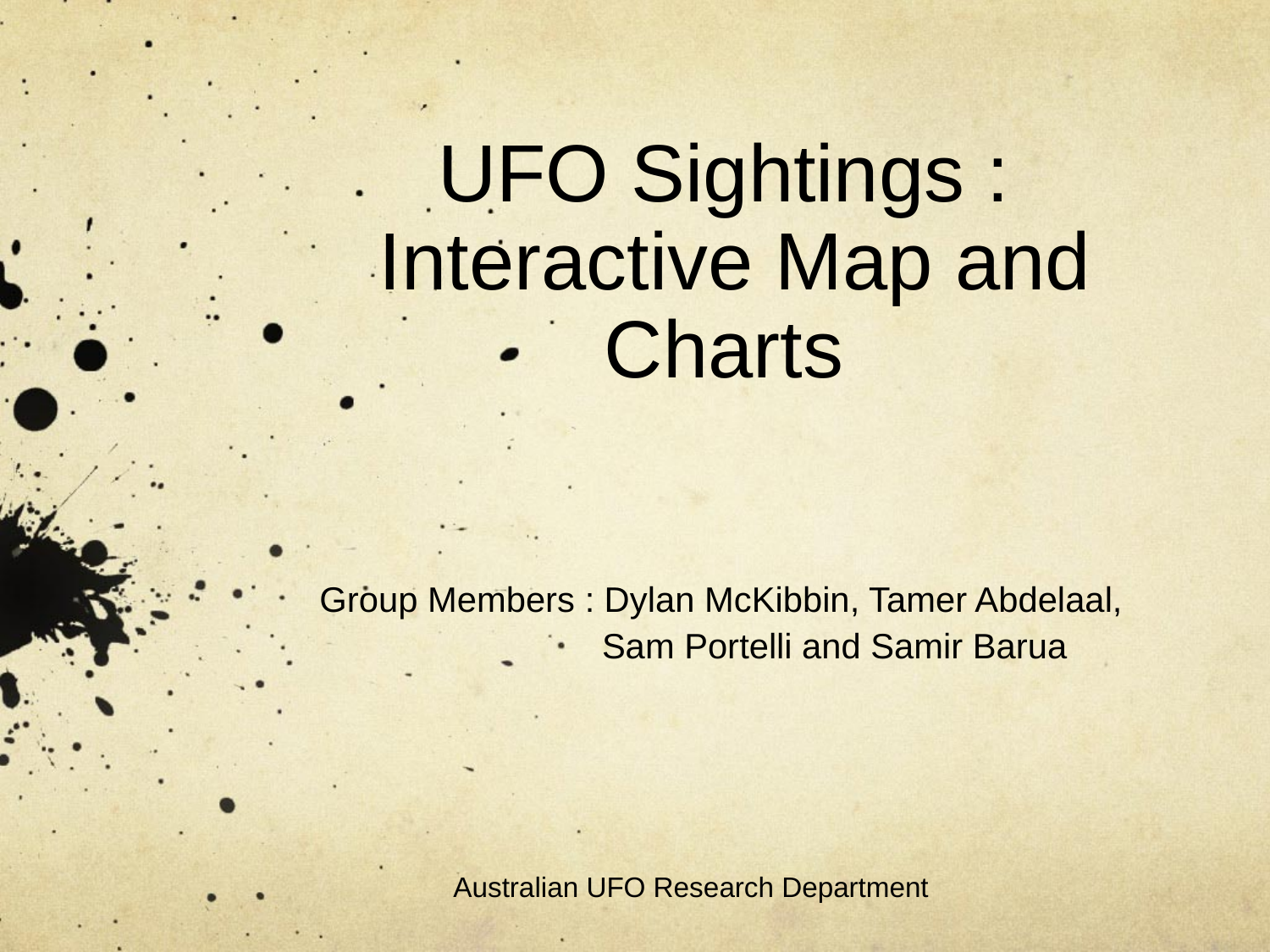

# UFO Sightings : Interactive Map and Charts
Group Members : Dylan McKibbin, Tamer Abdelaal,
                             Sam Portelli and Samir Barua
Australian UFO Research Department